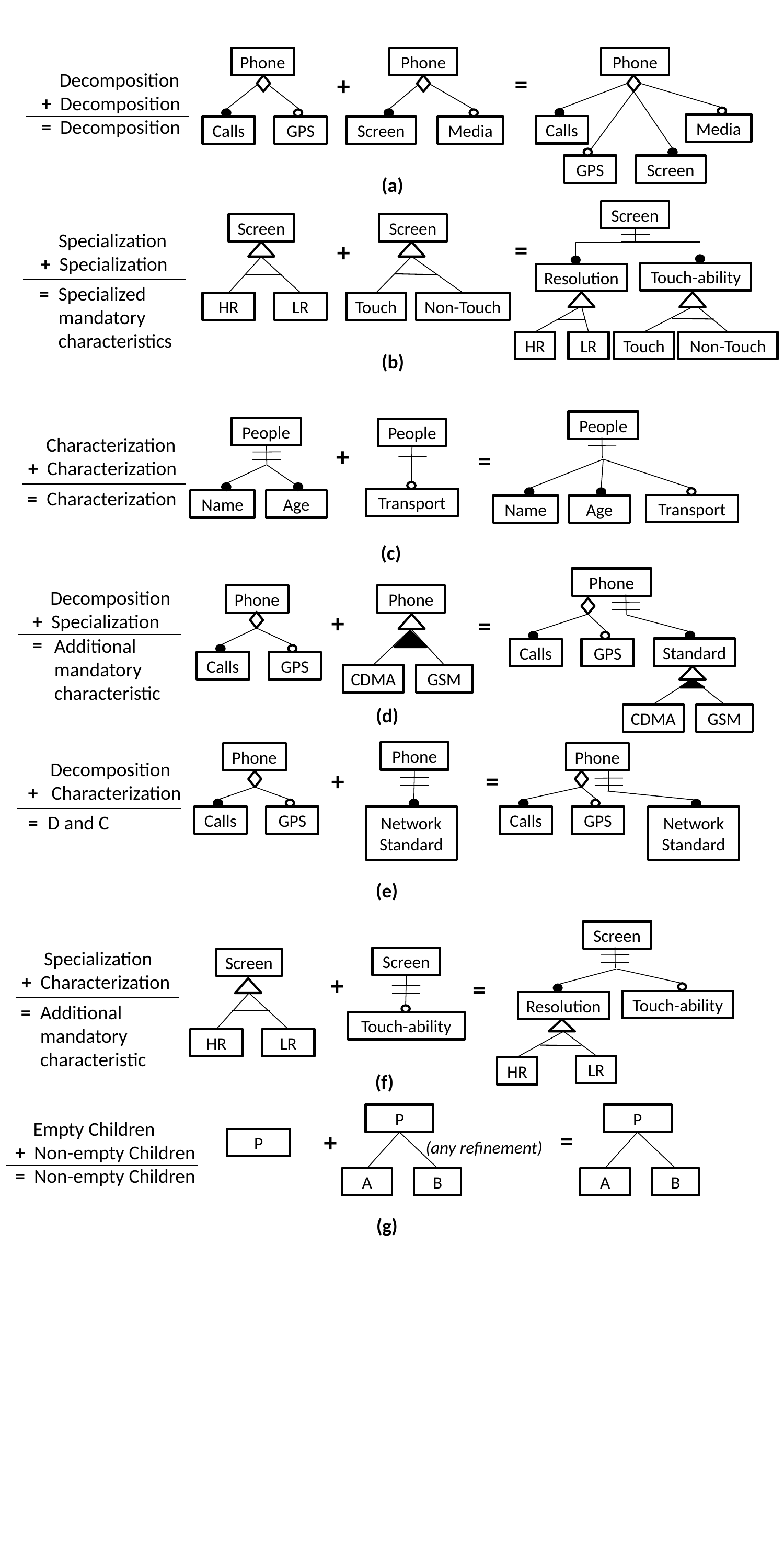

Phone
Phone
Phone
    Decomposition
+  Decomposition
=  Decomposition
=
+

Media
Calls
Calls
GPS
Screen
Media

GPS
Screen
(a)
Screen
Screen
Screen
    Specialization
+  Specialization
=
+

Touch-ability
Resolution
=
Specialized mandatory characteristics

HR
LR
Touch
Non-Touch
HR
LR
Touch
Non-Touch
(b)
People
People
People
    Characterization
+  Characterization
+
=

=
Characterization

Transport
Name
Age
Transport
Name
Age
(c)
Phone
    Decomposition
+  Specialization
=
Phone
Phone

+
=

Additional mandatory characteristic

Standard
Calls
GPS

Calls
GPS
CDMA
GSM

(d)
CDMA
GSM
Phone
Phone
Phone
     Decomposition
+   Characterization
=
+

=
D and C
Calls
GPS
Network Standard
Calls
GPS
Network Standard
(e)
Screen
     Specialization
+  Characterization
Screen
Screen
+
=

Touch-ability
Resolution
=
Additional mandatory characteristic

Touch-ability

HR
LR
LR
HR
(f)
P
P
    Empty Children
+  Non-empty Children
=  Non-empty Children
=
+
P
(any refinement)
A
B
A
B
(g)